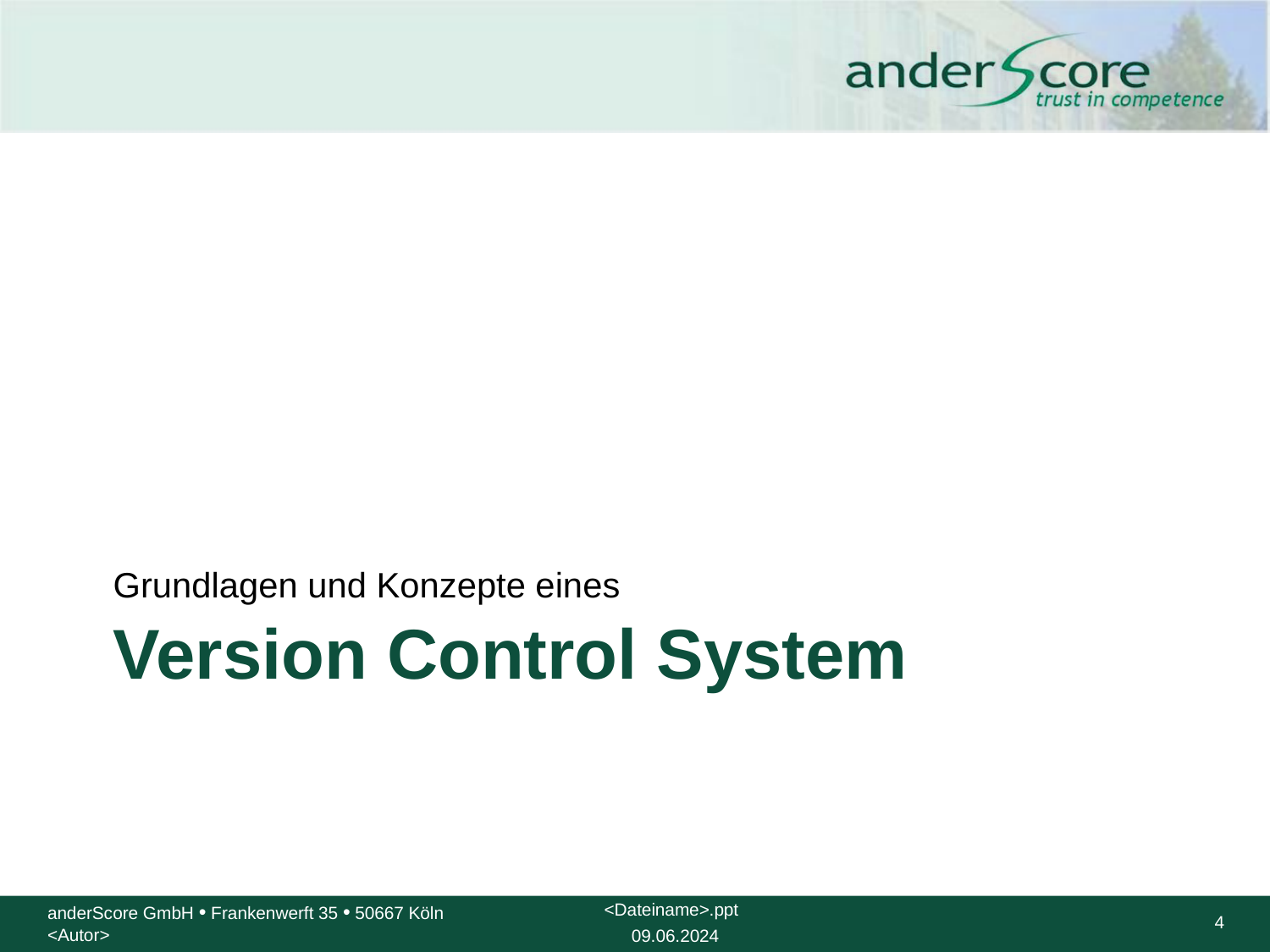

Grundlagen und Konzepte eines
# Version Control System